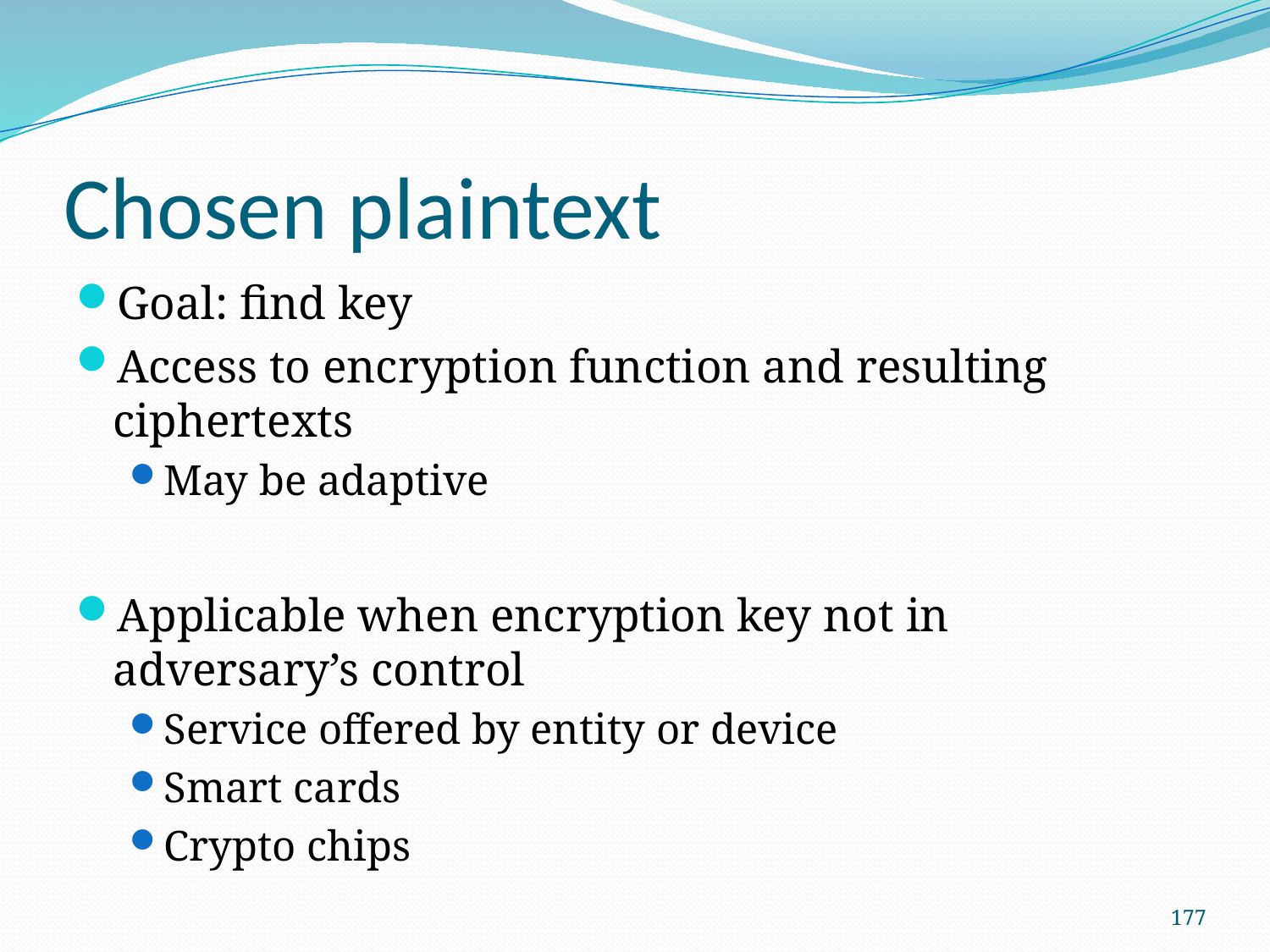

# Chosen plaintext
Goal: find key
Access to encryption function and resulting ciphertexts
May be adaptive

Applicable when encryption key not in adversary’s control
Service offered by entity or device
Smart cards
Crypto chips
177